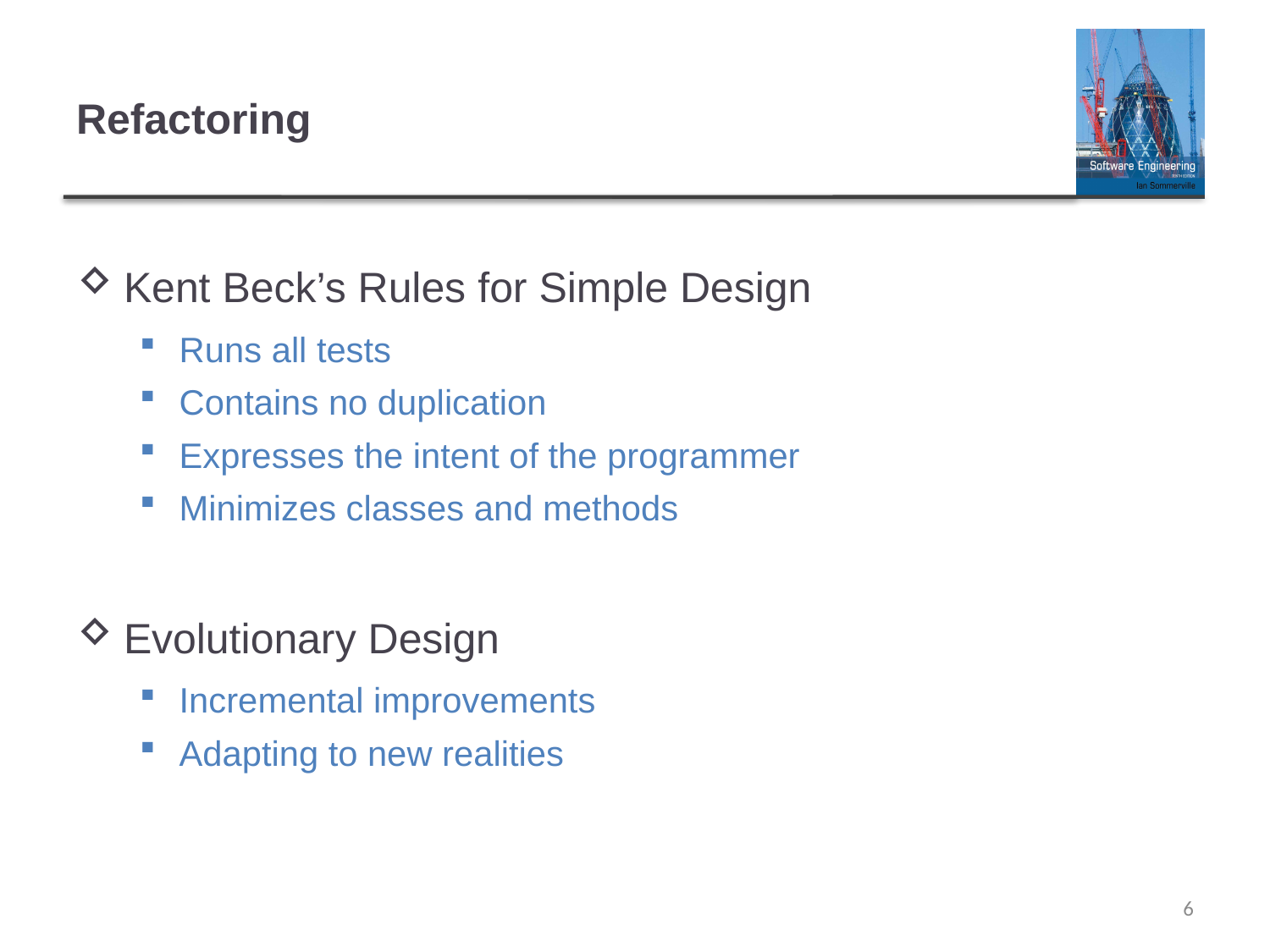

# Refactoring
Kent Beck’s Rules for Simple Design
Runs all tests
Contains no duplication
Expresses the intent of the programmer
Minimizes classes and methods

Evolutionary Design
Incremental improvements
Adapting to new realities

6